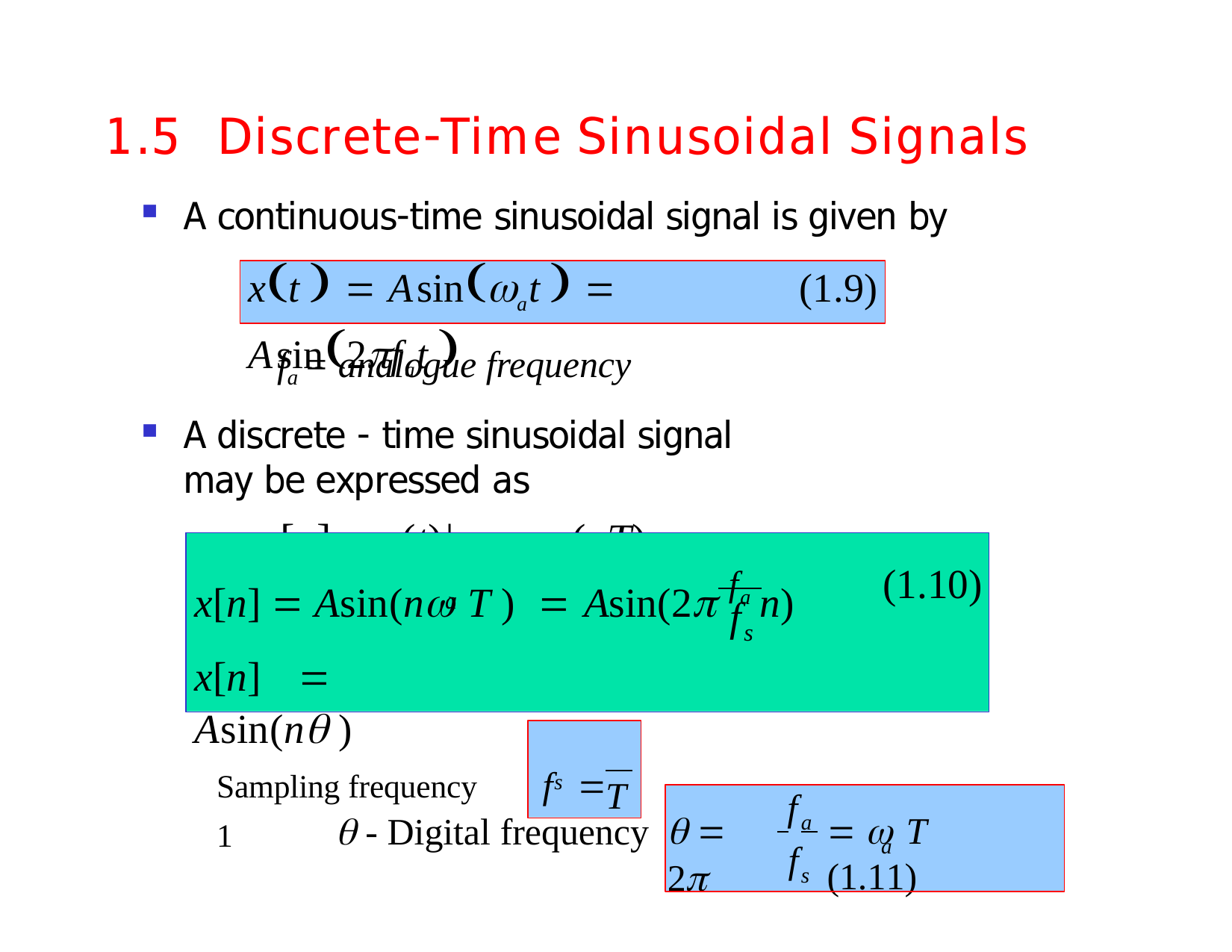

# 1.5	Discrete-Time Sinusoidal Signals
A continuous-time sinusoidal signal is given by
x(t ) = Asin(ωat ) = Asin(2πfat )
(1.9)

fa = analogue frequency
A discrete - time sinusoidal signal may be expressed as
x[n] = x(t)|t=nT = x(nT)

x[n] = Asin(nω T )	= Asin(2π	fa n)
(1.10)
a
f

s
x[n]	= Asin(nθ )

Sampling frequency	f	= 1
s
T

f

θ = 2π
= ω T	(1.11)
θ - Digital frequency
    a
a
f
s
Dr. B. S. Daga  Fr.CRCE, Mumbai